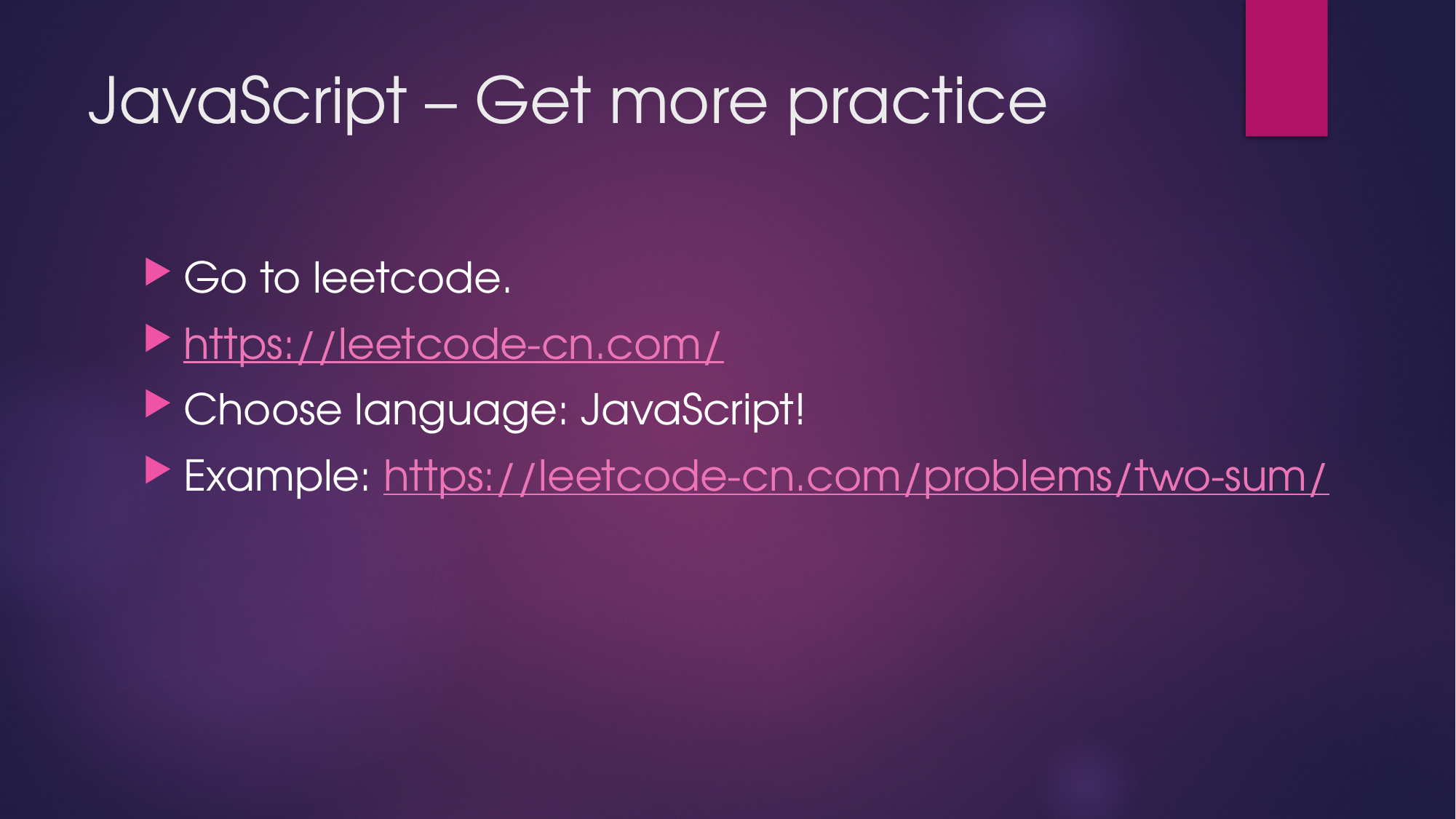

# JavaScript – Get more practice
Go to leetcode.
https://leetcode-cn.com/
Choose language: JavaScript!
Example: https://leetcode-cn.com/problems/two-sum/